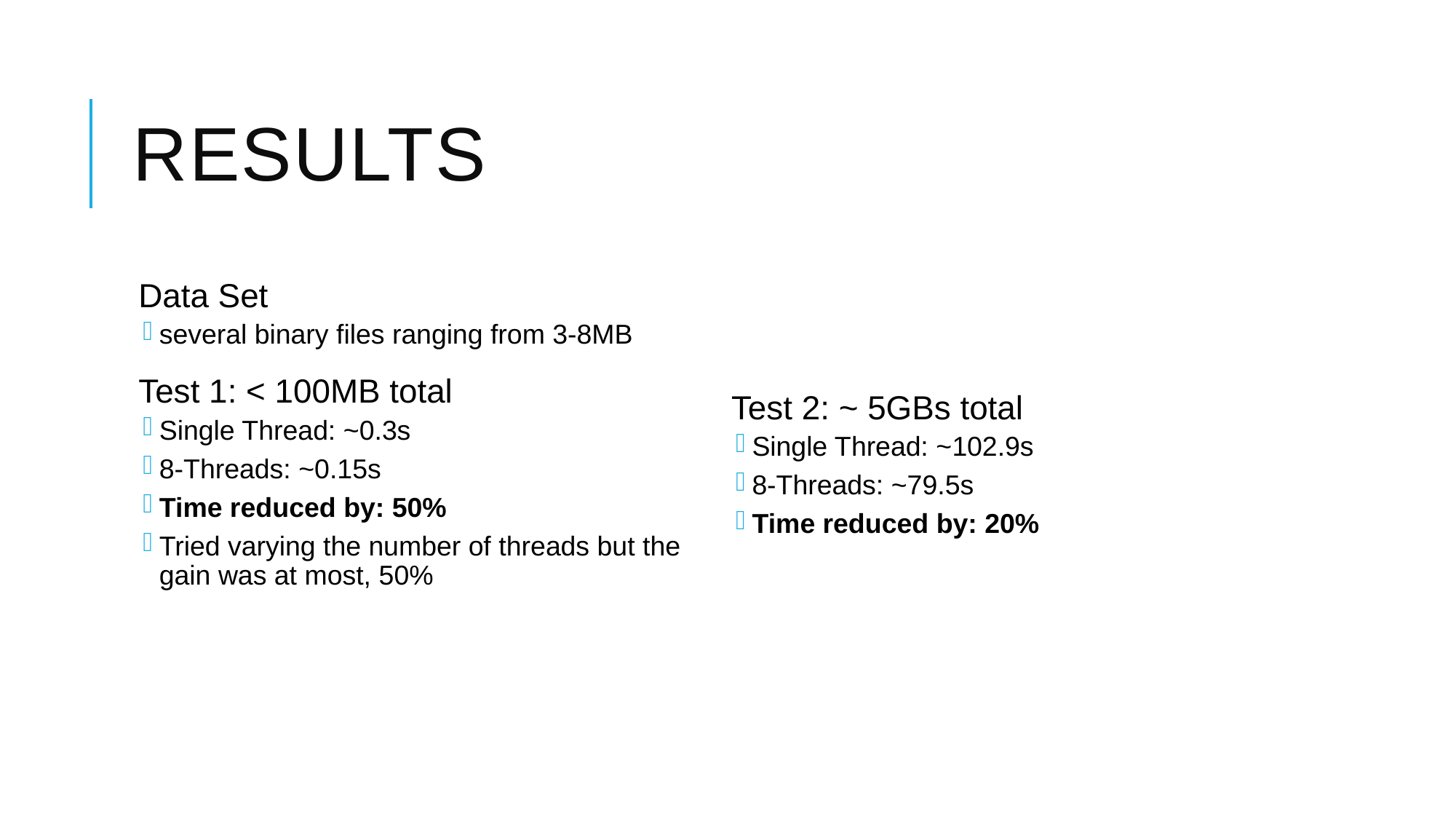

# Results
Data Set
several binary files ranging from 3-8MB
Test 1: < 100MB total
Single Thread: ~0.3s
8-Threads: ~0.15s
Time reduced by: 50%
Tried varying the number of threads but the gain was at most, 50%

Test 2: ~ 5GBs total
Single Thread: ~102.9s
8-Threads: ~79.5s
Time reduced by: 20%